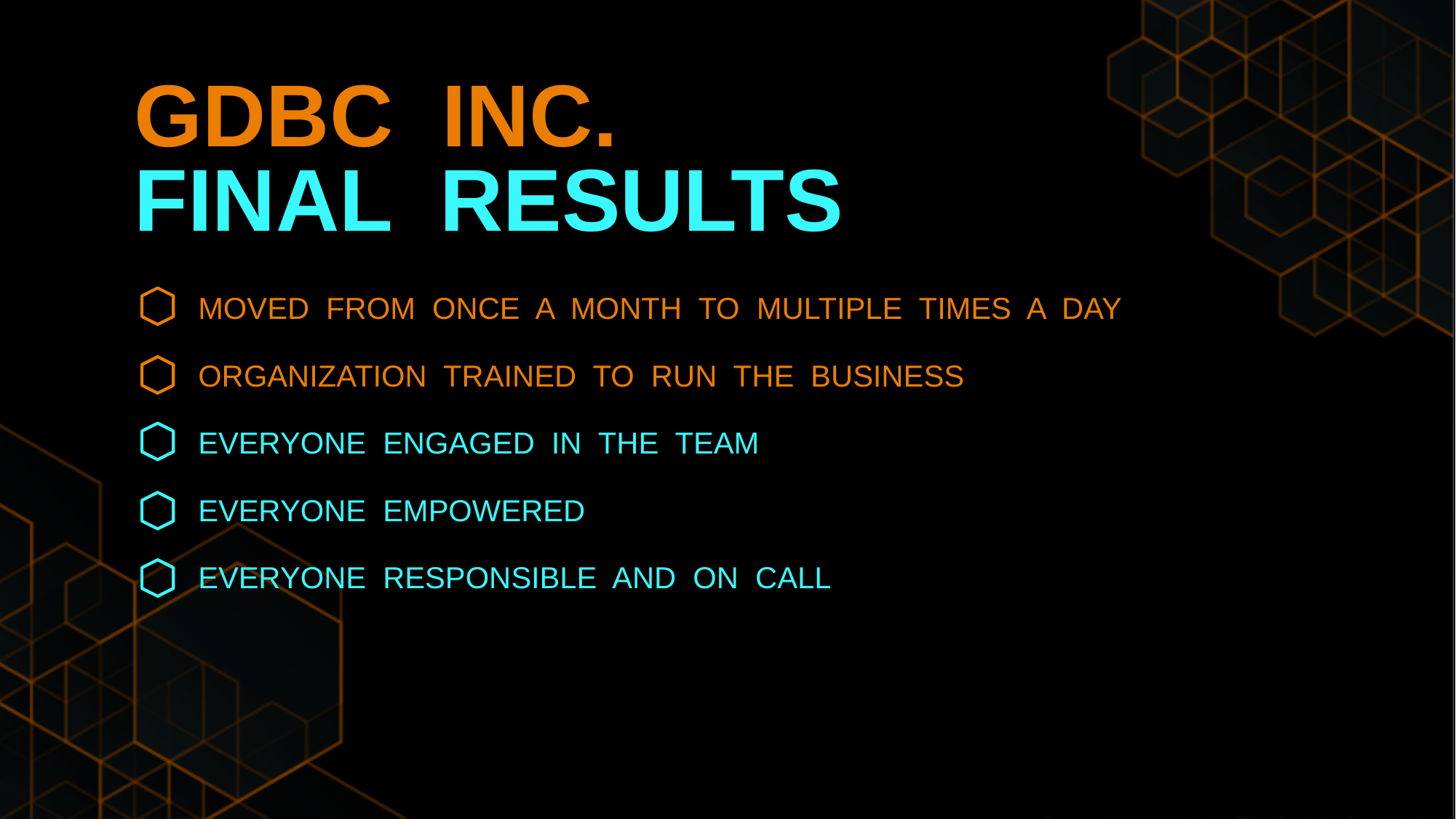

GDBC  INC.
FINAL  RESULTS
MOVED  FROM  ONCE  A  MONTH  TO  MULTIPLE  TIMES  A  DAY
ORGANIZATION  TRAINED  TO  RUN  THE  BUSINESS
EVERYONE  ENGAGED  IN  THE  TEAM
EVERYONE  EMPOWERED
EVERYONE  RESPONSIBLE  AND  ON  CALL